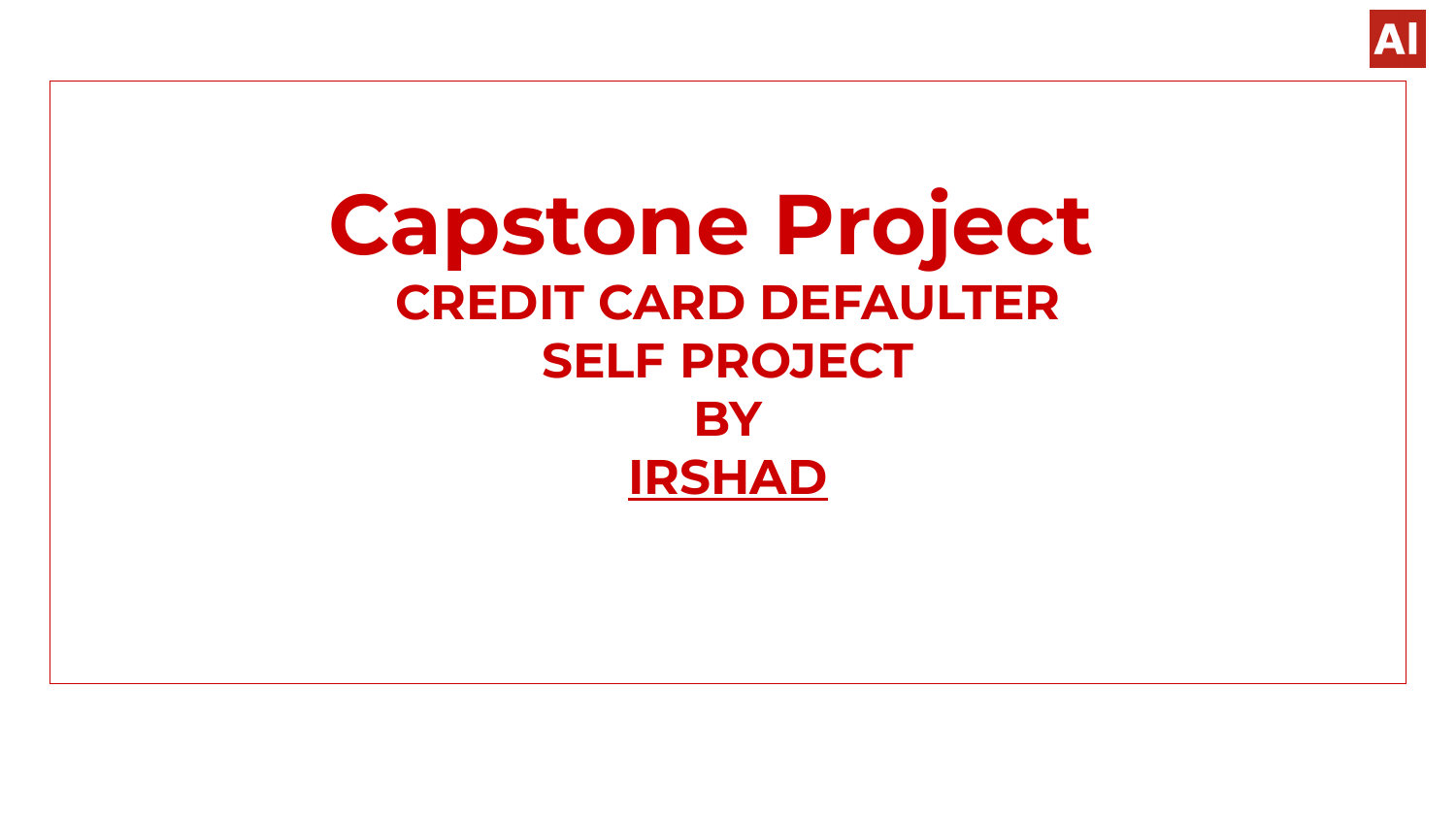

# Capstone Project
CREDIT CARD DEFAULTER
SELF PROJECT
BY
IRSHAD